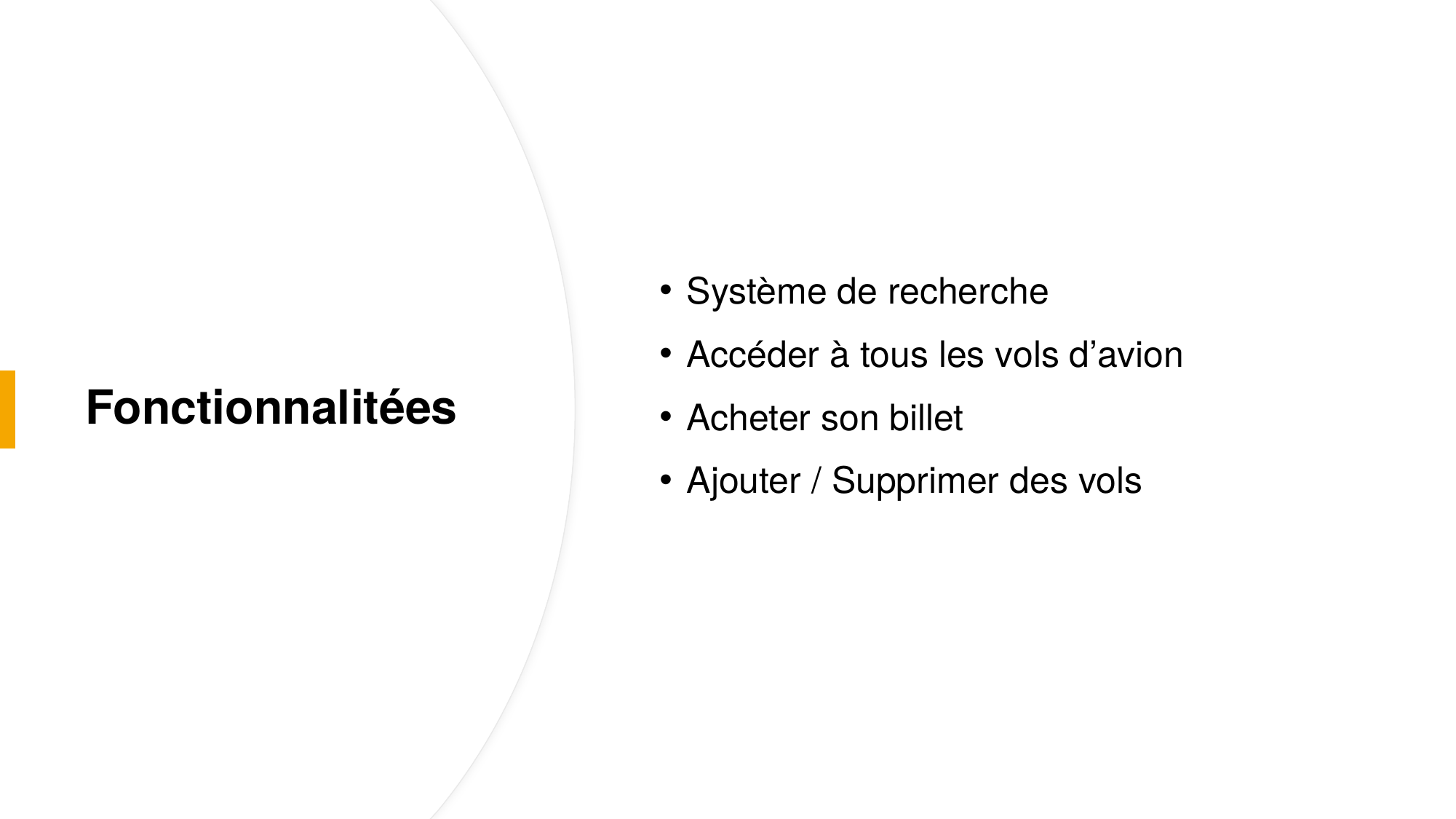

Système de recherche
Accéder à tous les vols d’avion
Acheter son billet
Ajouter / Supprimer des vols

# Fonctionnalitées